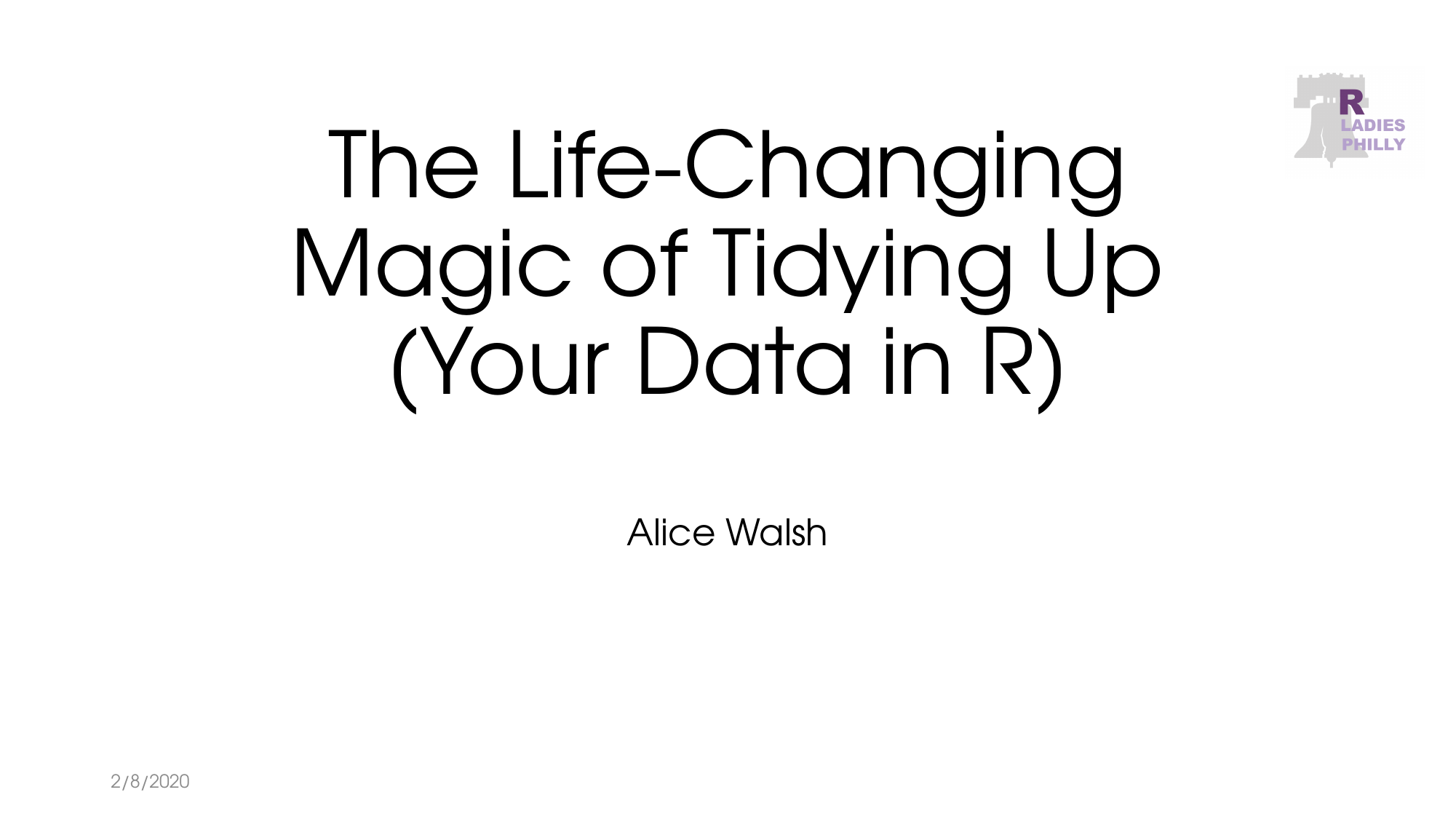

# The Life-Changing Magic of Tidying Up (Your Data in R)
Alice Walsh
2/8/2020